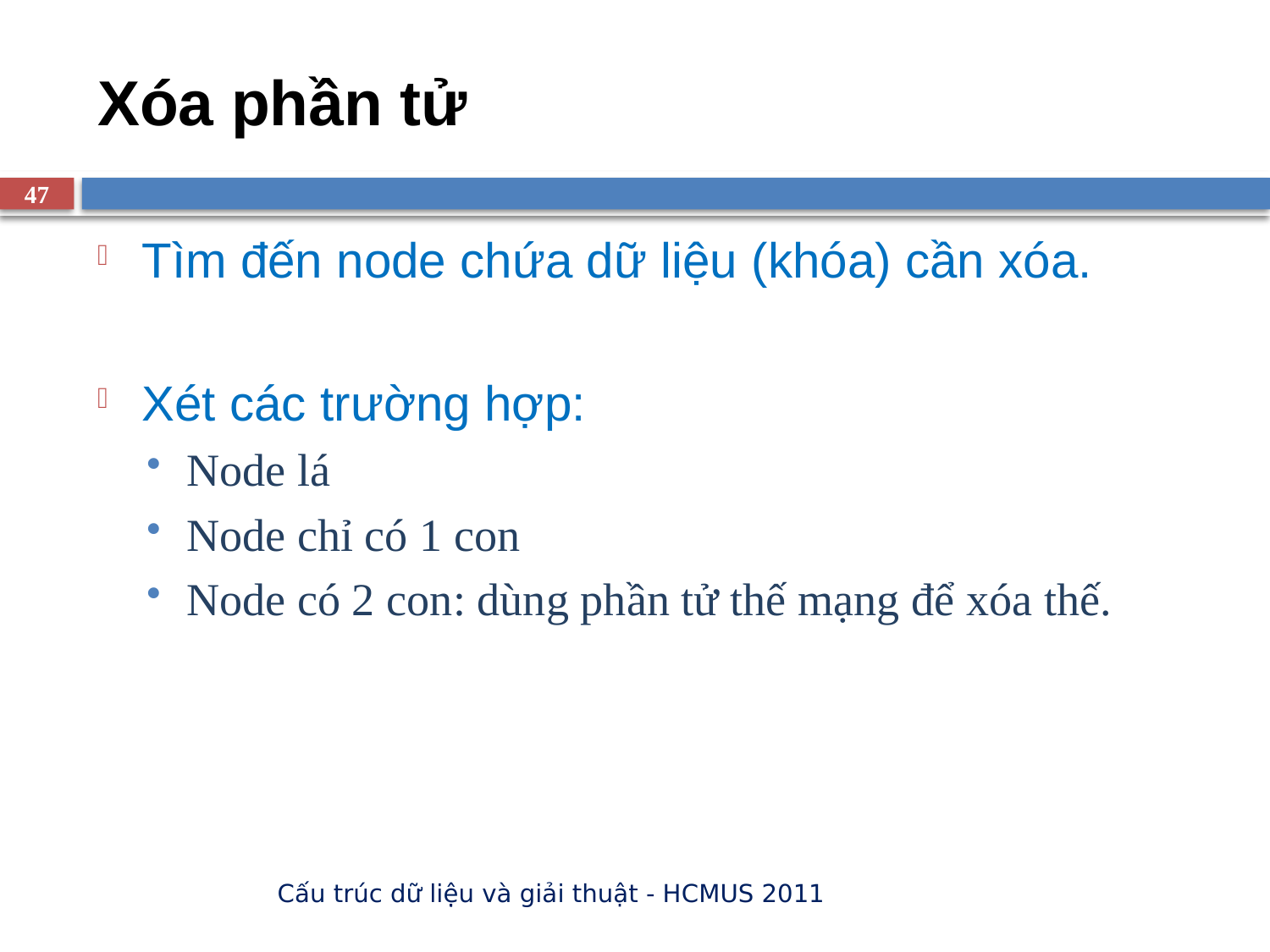

# Xóa phần tử
47
Tìm đến node chứa dữ liệu (khóa) cần xóa.

Xét các trường hợp:
Node lá
Node chỉ có 1 con
Node có 2 con: dùng phần tử thế mạng để xóa thế.
Cấu trúc dữ liệu và giải thuật - HCMUS 2011